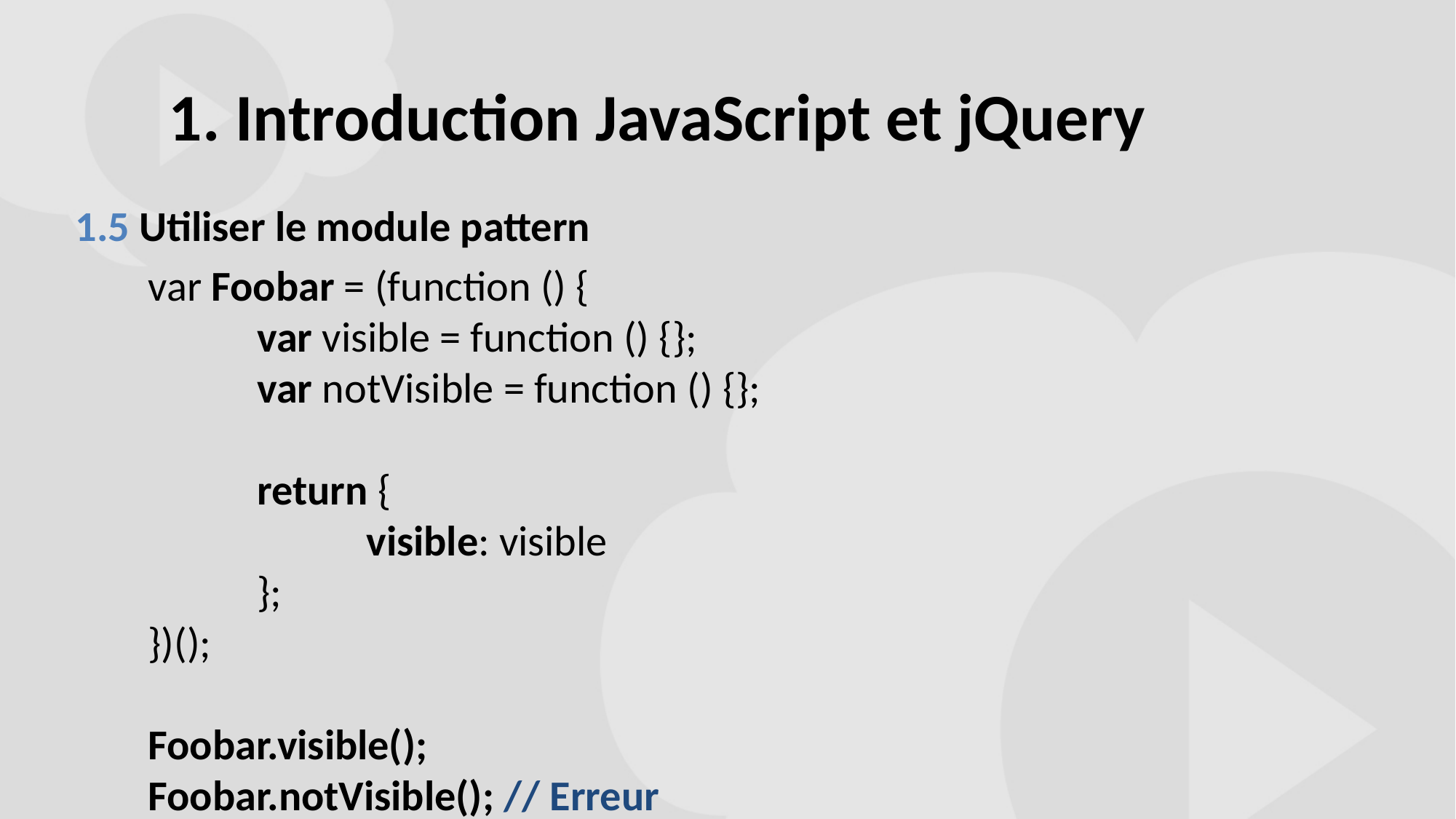

# 1. Introduction JavaScript et jQuery
1.5 Utiliser le module pattern
var Foobar = (function () {
	var visible = function () {};
	var notVisible = function () {};
	return {
		visible: visible
	};
})();
Foobar.visible();
Foobar.notVisible(); // Erreur